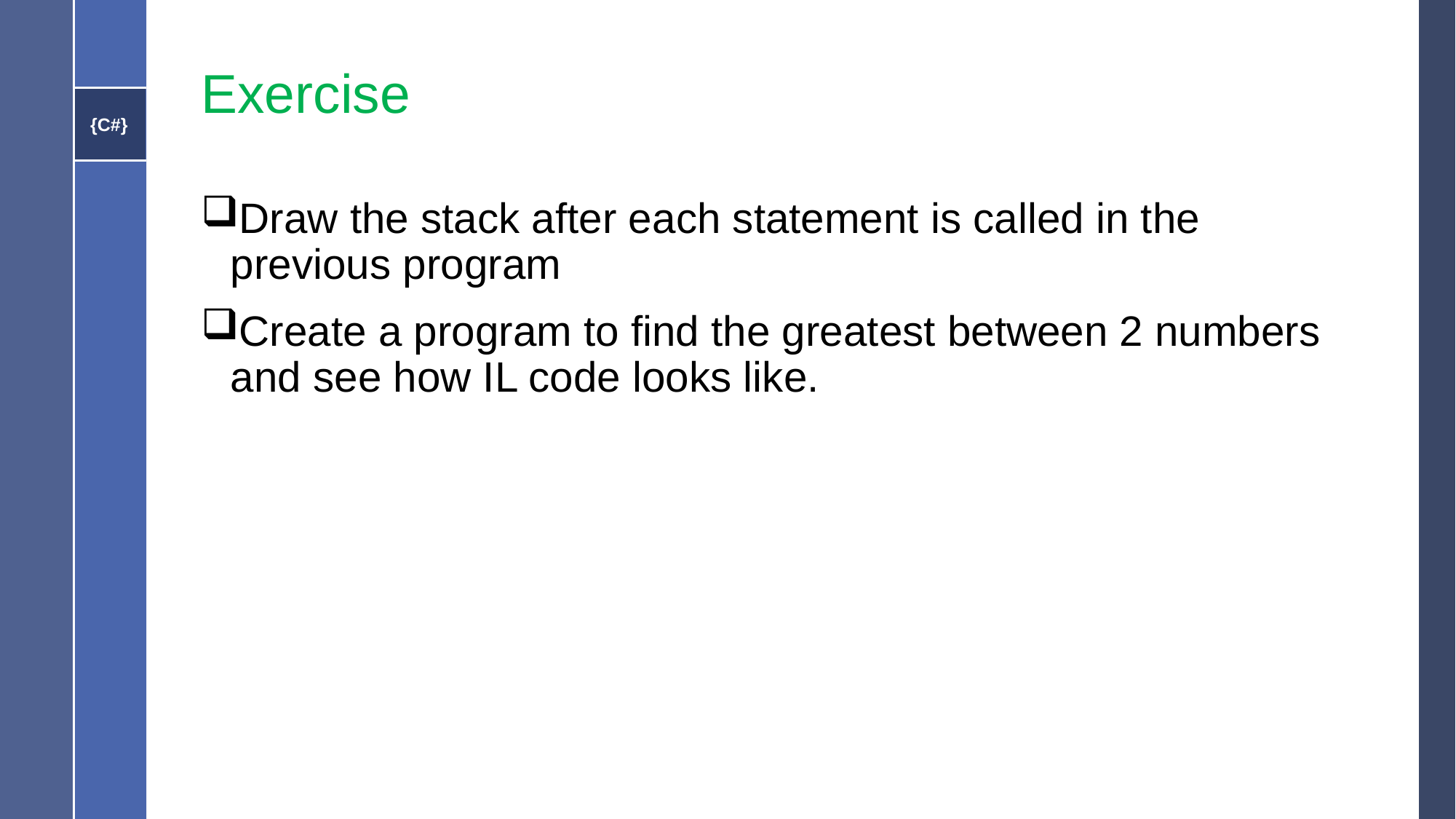

# Exercise
Draw the stack after each statement is called in the previous program
Create a program to find the greatest between 2 numbers and see how IL code looks like.